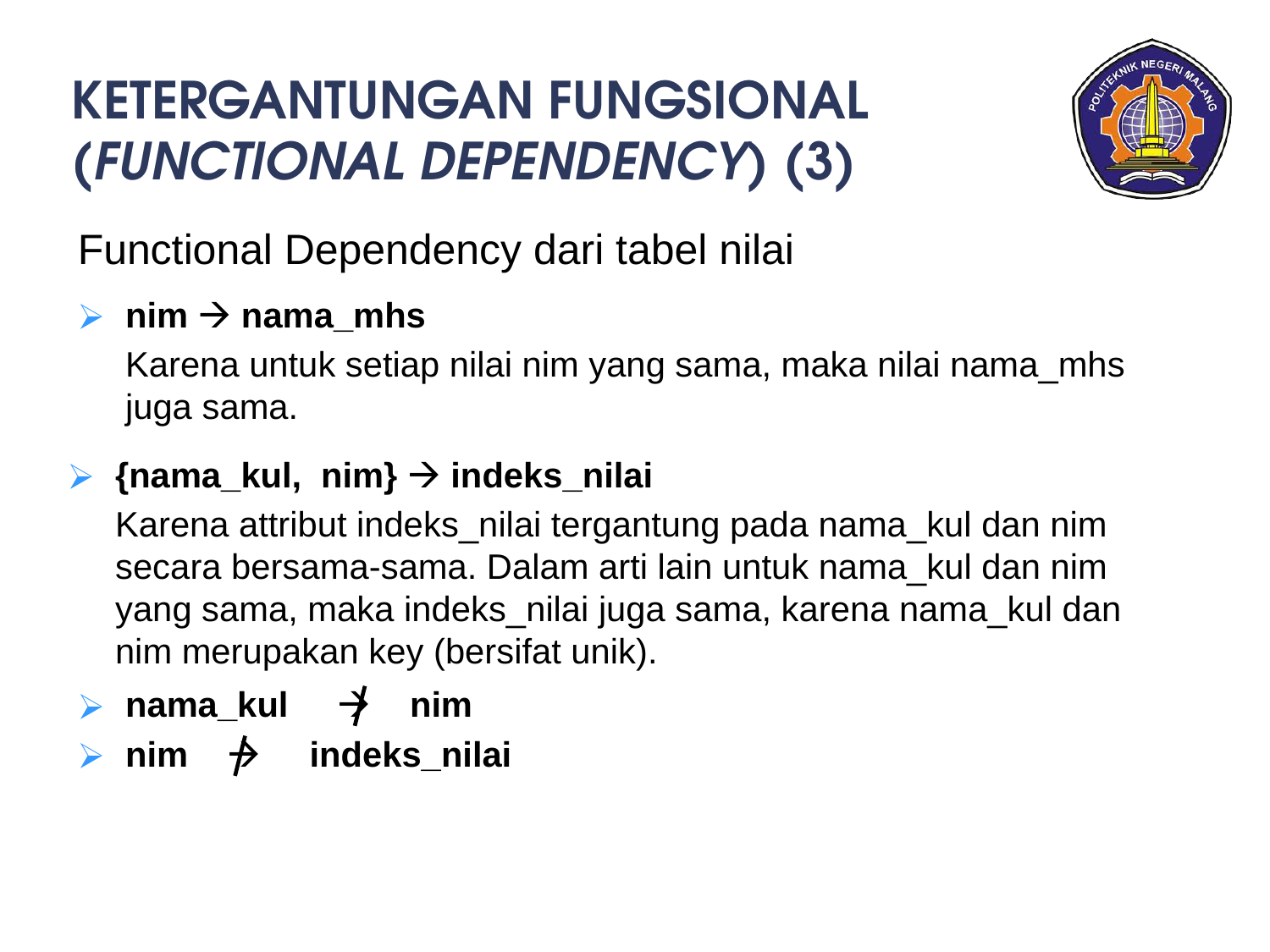

# KETERGANTUNGAN FUNGSIONAL (FUNCTIONAL DEPENDENCY) (3)
Functional Dependency dari tabel nilai
nim 🡪 nama_mhs
	Karena untuk setiap nilai nim yang sama, maka nilai nama_mhs juga sama.
{nama_kul,  nim} 🡪 indeks_nilai
	Karena attribut indeks_nilai tergantung pada nama_kul dan nim secara bersama-sama. Dalam arti lain untuk nama_kul dan nim yang sama, maka indeks_nilai juga sama, karena nama_kul dan nim merupakan key (bersifat unik).
nama_kul     🡪    nim
nim    🡪     indeks_nilai